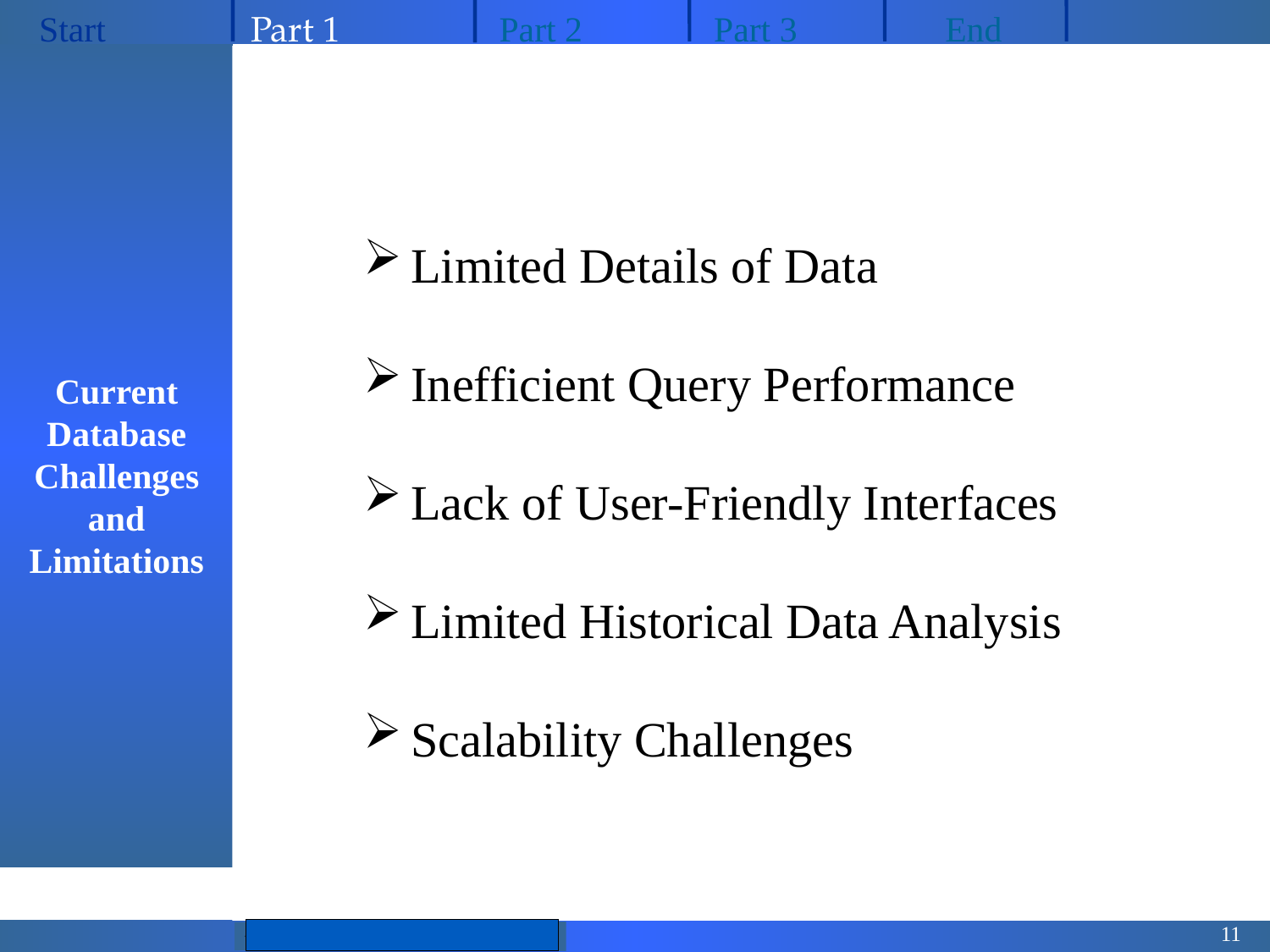

Start

Part 1
Part 2

Part 3

End

Limited Details of Data
Inefficient Query Performance
Lack of User-Friendly Interfaces
Limited Historical Data Analysis
Scalability Challenges
Current Database Challenges and Limitations